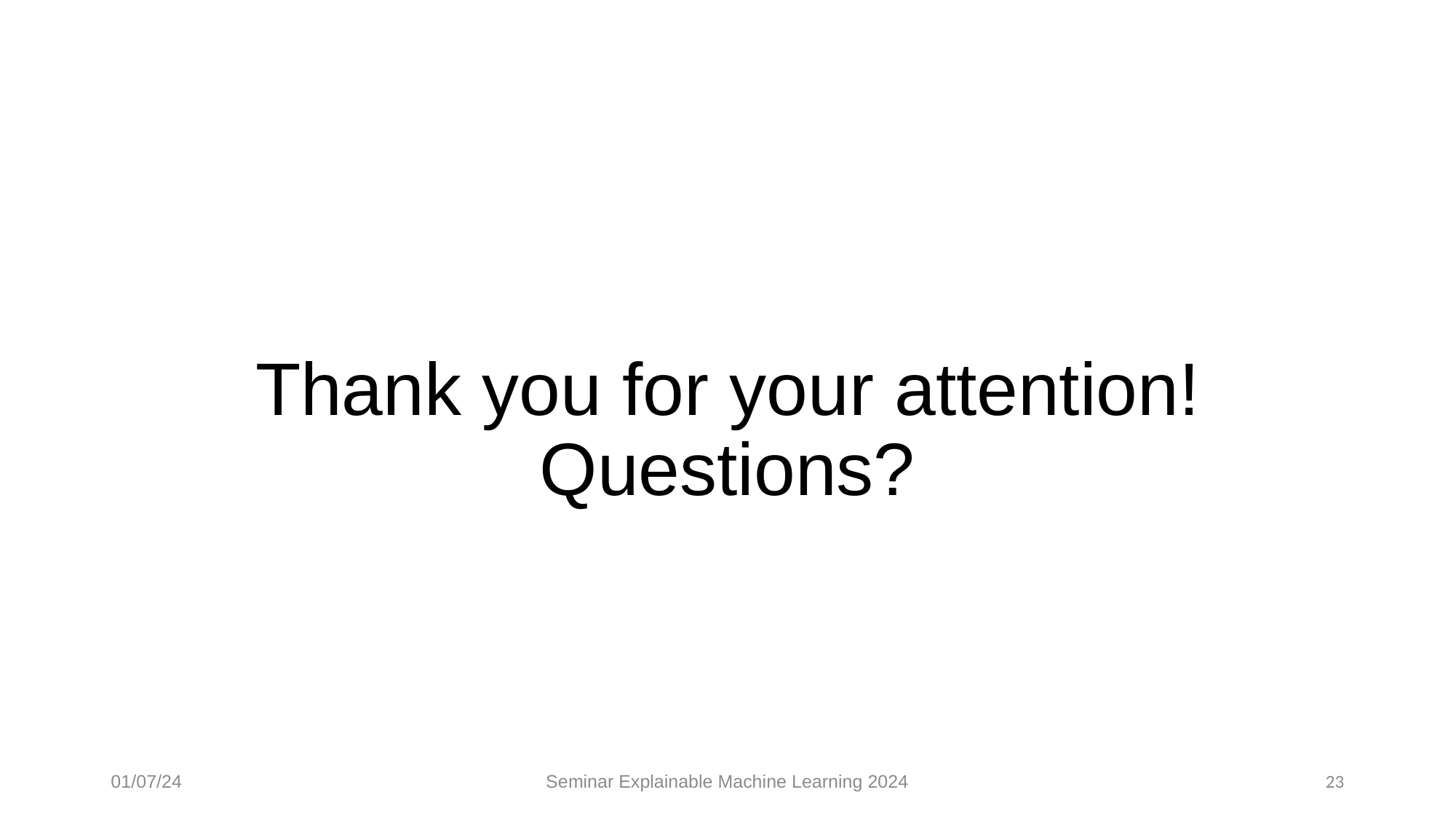

# Thank you for your attention! Questions?
01/07/24
Seminar Explainable Machine Learning 2024
23